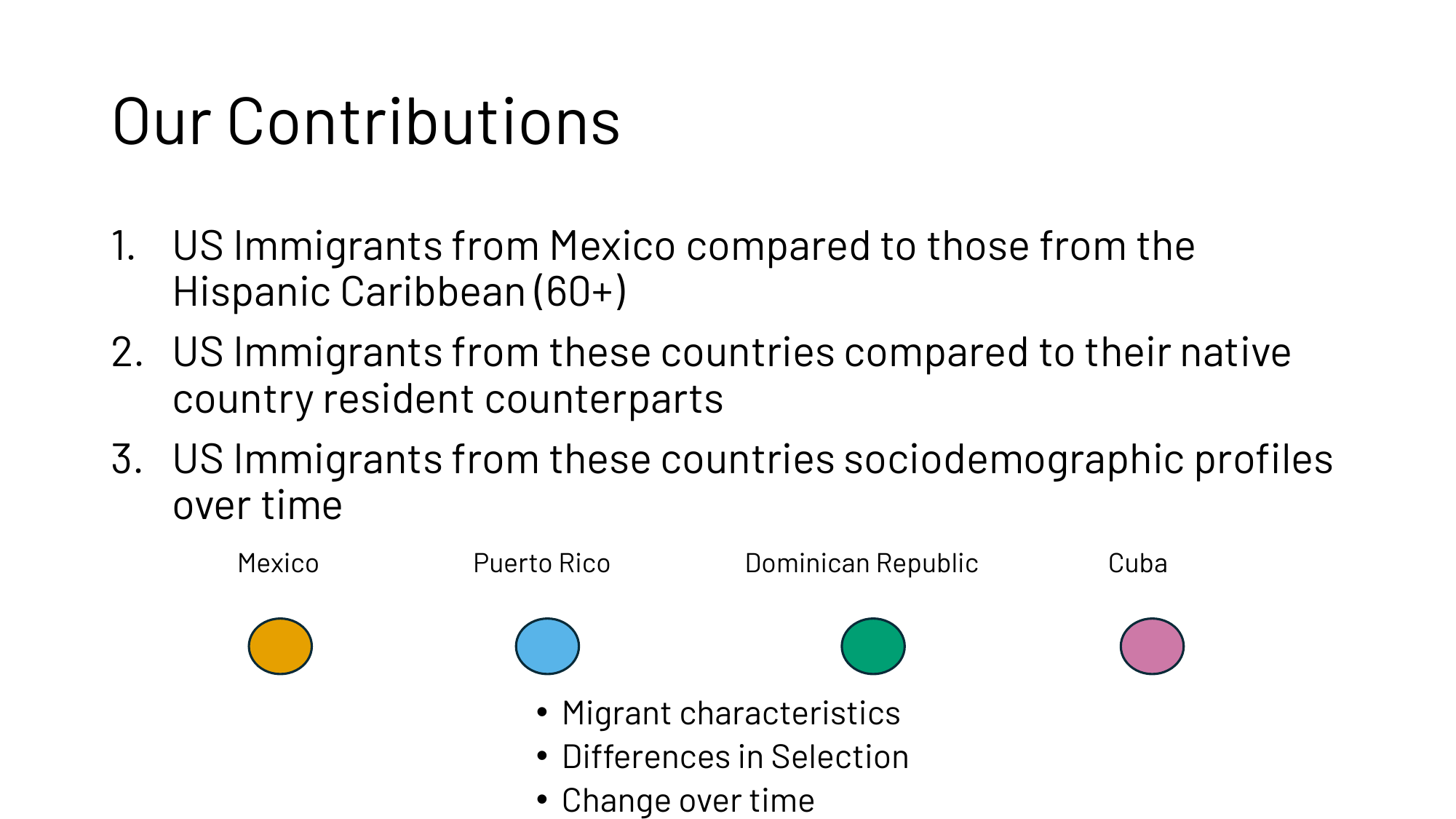

# Our Contributions
US Immigrants from Mexico compared to those from the Hispanic Caribbean (60+)
US Immigrants from these countries compared to their native country resident counterparts
US Immigrants from these countries sociodemographic profiles over time

Dominican Republic
Cuba
Mexico
Puerto Rico

Migrant characteristics
Differences in Selection
Change over time